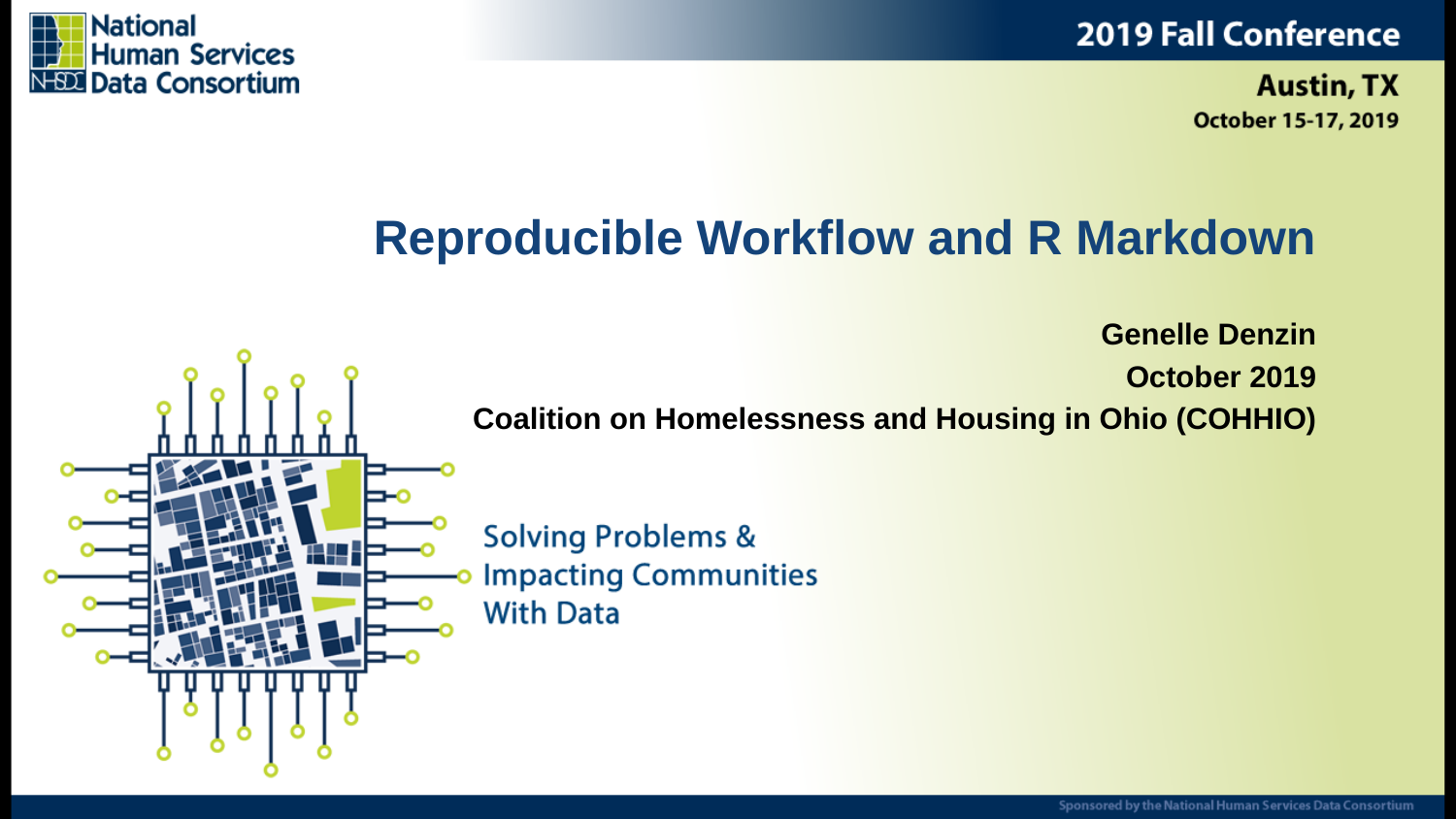

# Reproducible Workflow and R Markdown
Genelle Denzin
October 2019
Coalition on Homelessness and Housing in Ohio (COHHIO)